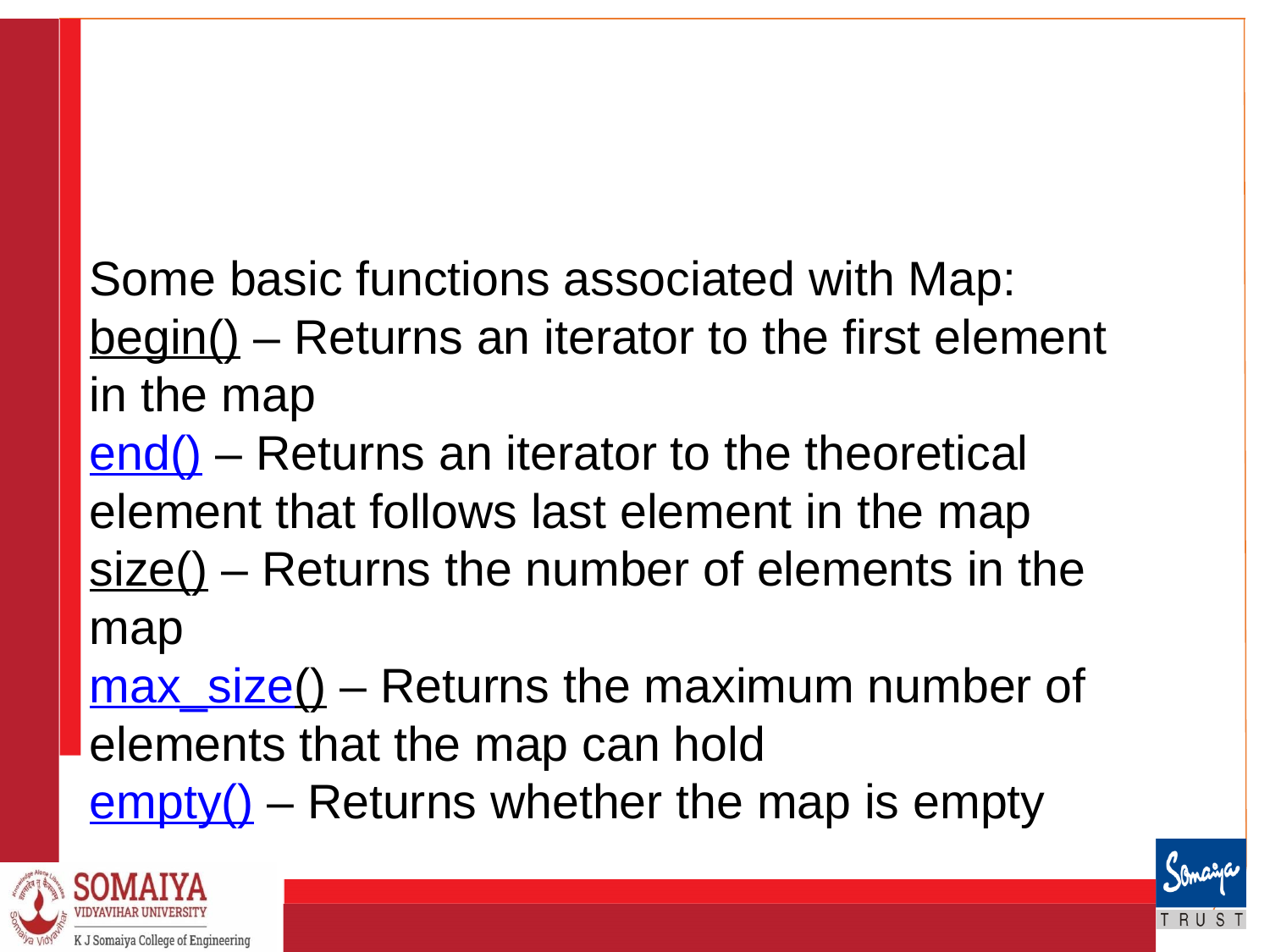

#
Some basic functions associated with Map:
begin() – Returns an iterator to the first element in the map
end() – Returns an iterator to the theoretical element that follows last element in the map
size() – Returns the number of elements in the map
max_size() – Returns the maximum number of elements that the map can hold
empty() – Returns whether the map is empty